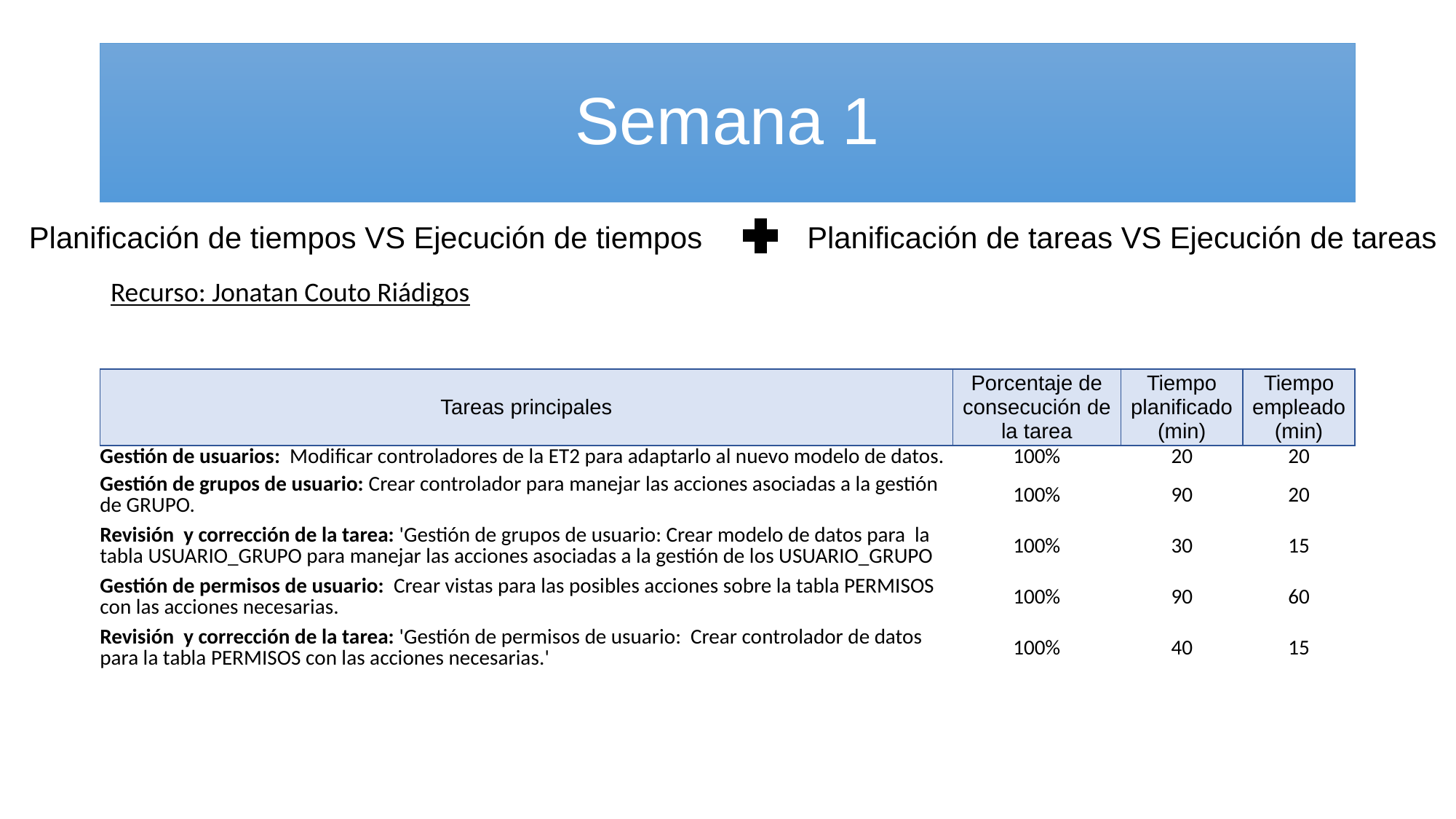

# Semana 1
Planificación de tiempos VS Ejecución de tiempos

Planificación de tareas VS Ejecución de tareas
Recurso: Jonatan Couto Riádigos
| Tareas principales | Porcentaje de consecución de la tarea | Tiempo planificado (min) | Tiempo empleado (min) |
| --- | --- | --- | --- |
| Gestión de usuarios: Modificar controladores de la ET2 para adaptarlo al nuevo modelo de datos. | 100% | 20 | 20 |
| Gestión de grupos de usuario: Crear controlador para manejar las acciones asociadas a la gestión de GRUPO. | 100% | 90 | 20 |
| Revisión y corrección de la tarea: 'Gestión de grupos de usuario: Crear modelo de datos para la tabla USUARIO\_GRUPO para manejar las acciones asociadas a la gestión de los USUARIO\_GRUPO | 100% | 30 | 15 |
| Gestión de permisos de usuario: Crear vistas para las posibles acciones sobre la tabla PERMISOS con las acciones necesarias. | 100% | 90 | 60 |
| Revisión y corrección de la tarea: 'Gestión de permisos de usuario: Crear controlador de datos para la tabla PERMISOS con las acciones necesarias.' | 100% | 40 | 15 |